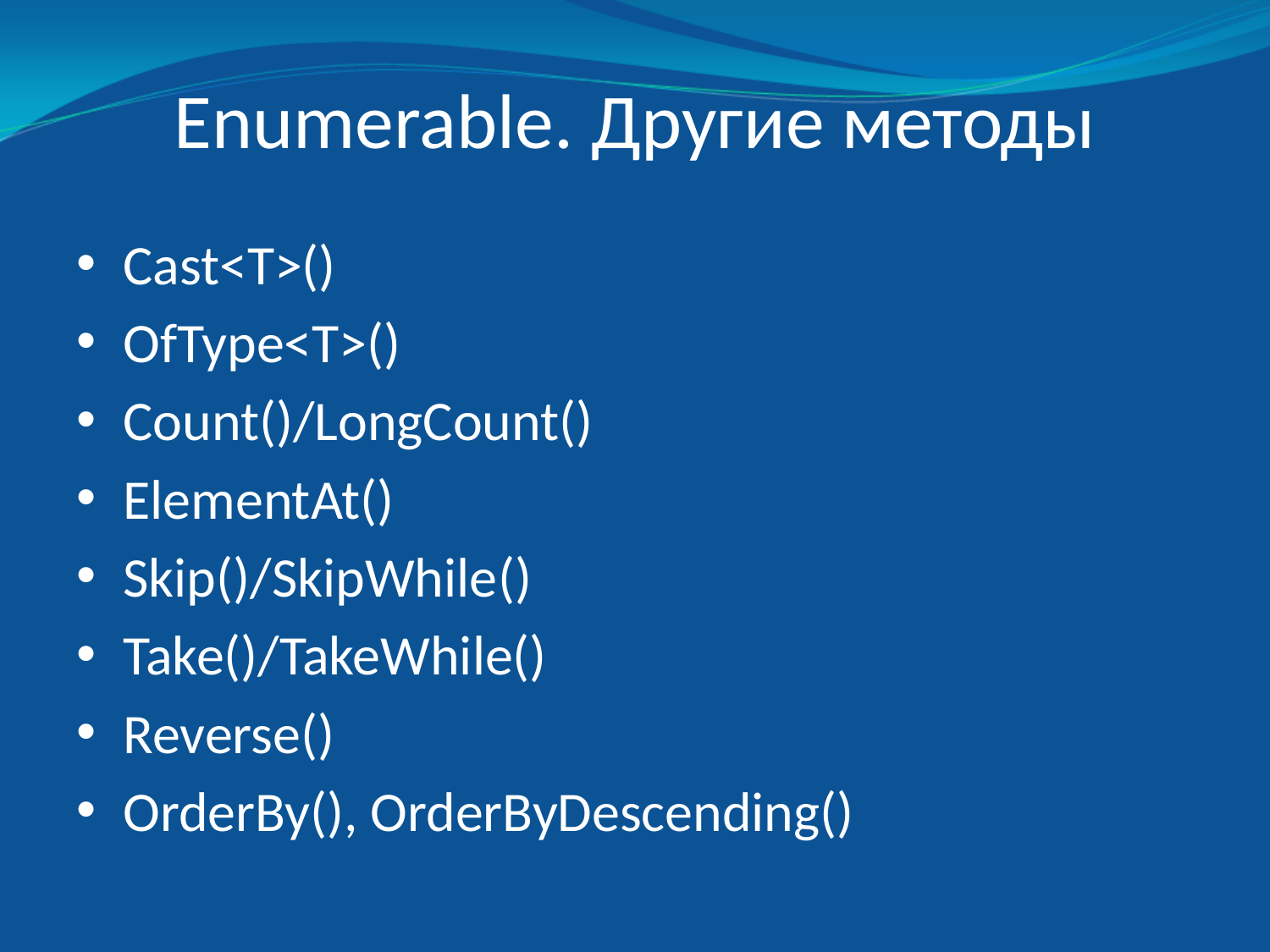

# Enumerable. Другие методы
Cast<T>()
OfType<T>()
Count()/LongCount()
ElementAt()
Skip()/SkipWhile()
Take()/TakeWhile()
Reverse()
OrderBy(), OrderByDescending()